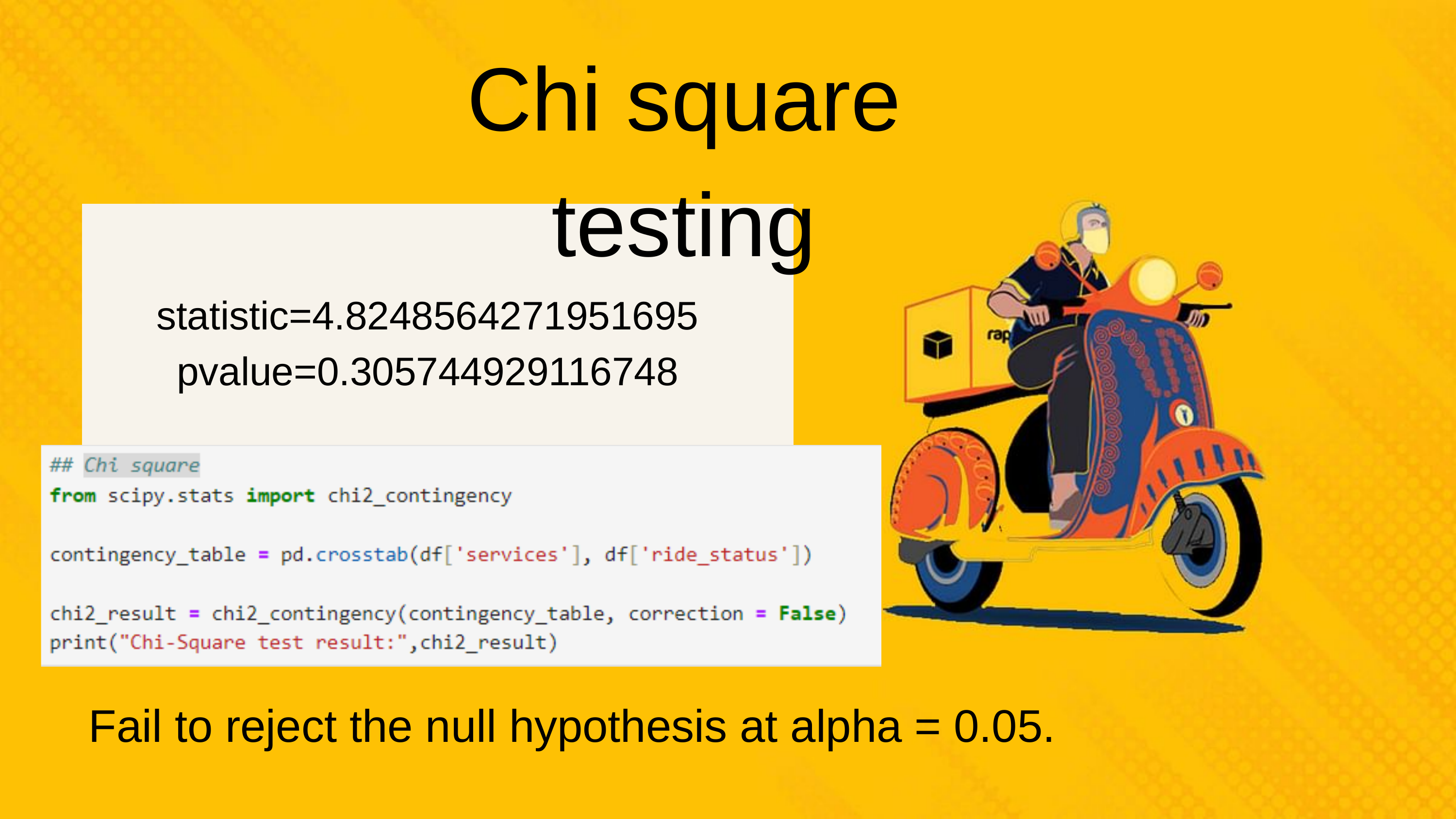

Chi square testing

statistic=4.8248564271951695
pvalue=0.305744929116748

Fail to reject the null hypothesis at alpha = 0.05.